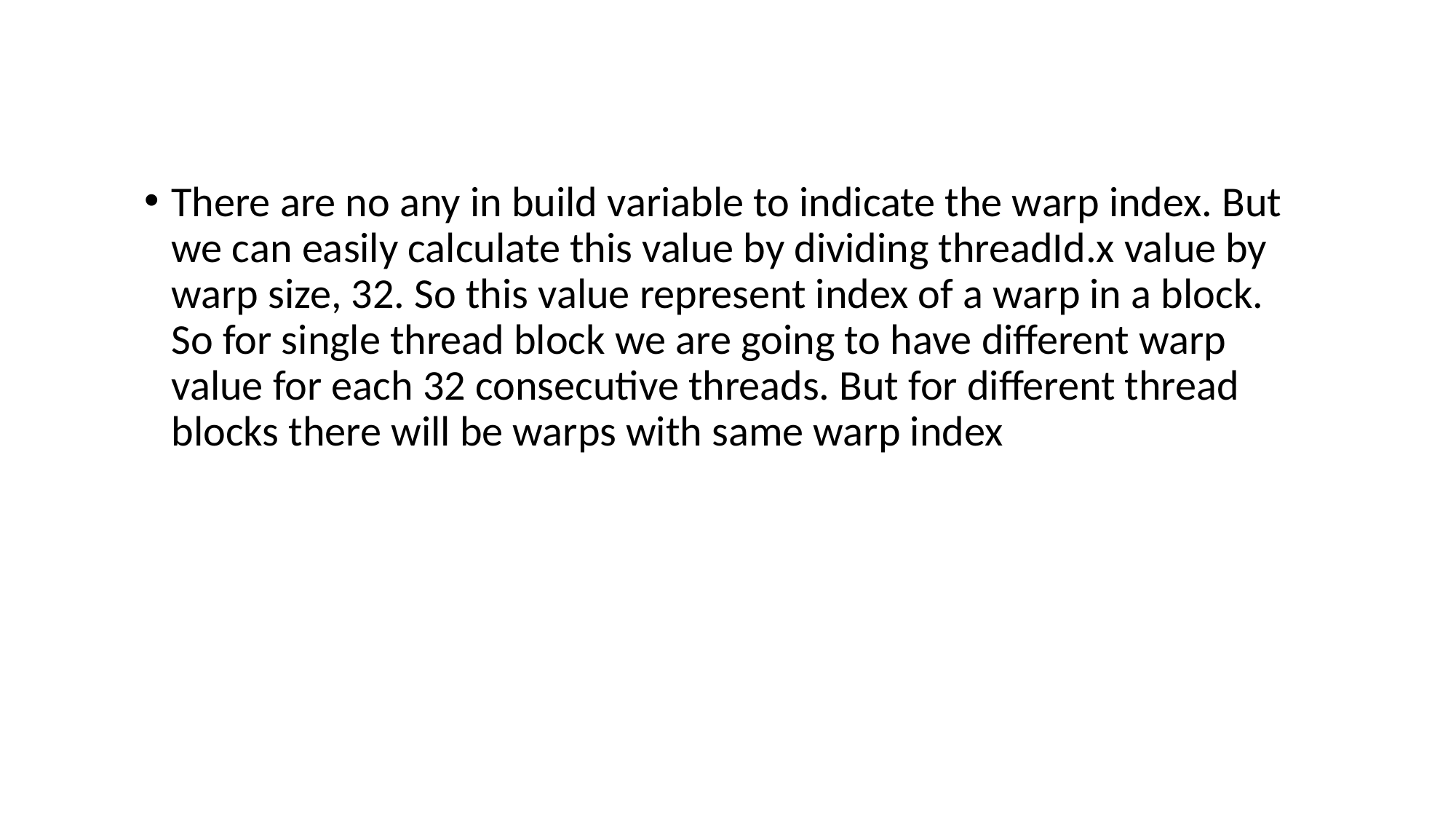

There are no any in build variable to indicate the warp index. But we can easily calculate this value by dividing threadId.x value by warp size, 32. So this value represent index of a warp in a block. So for single thread block we are going to have different warp value for each 32 consecutive threads. But for different thread blocks there will be warps with same warp index